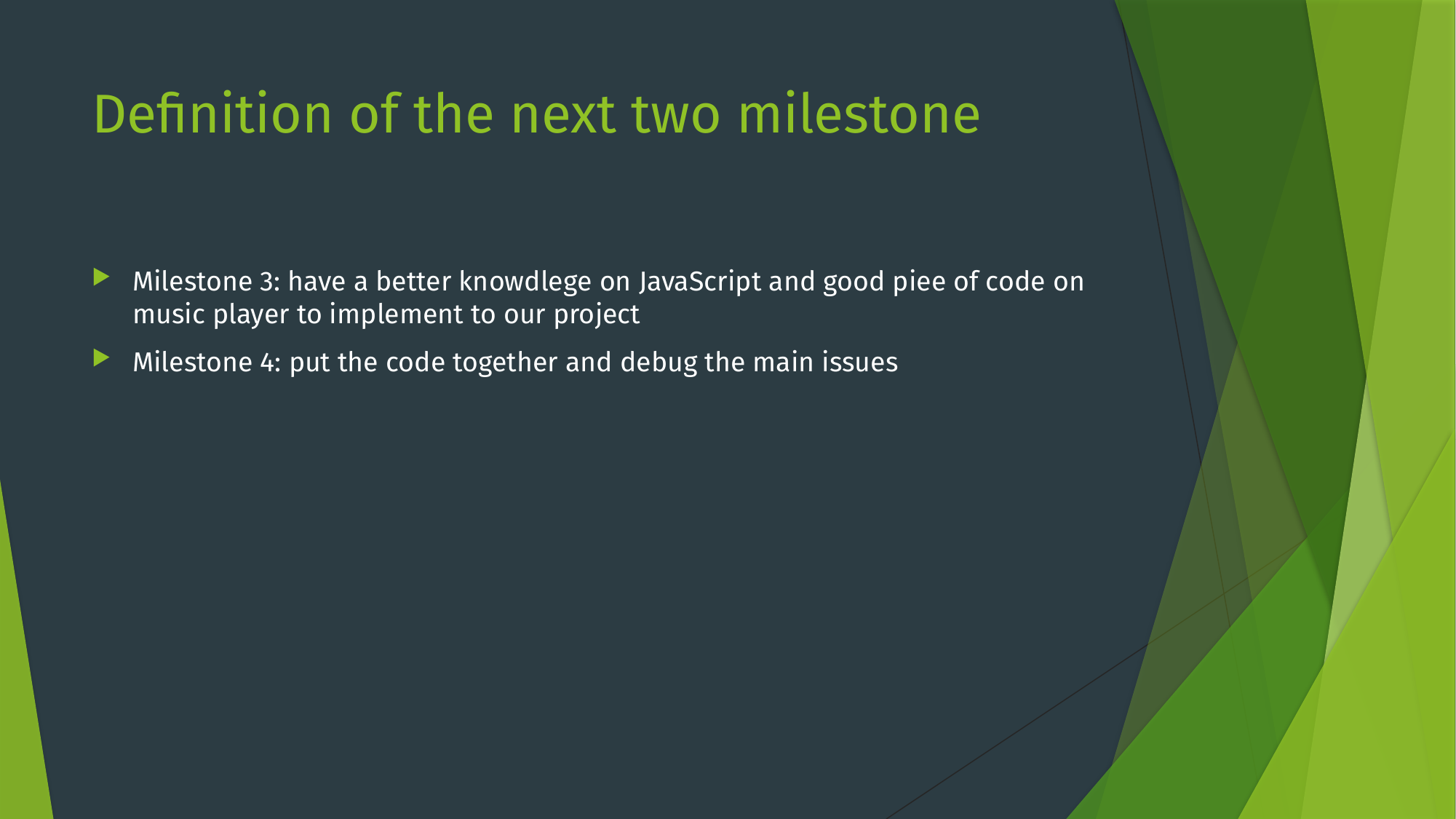

# Definition of the next two milestone
Milestone 3: have a better knowdlege on JavaScript and good piee of code on music player to implement to our project
Milestone 4: put the code together and debug the main issues